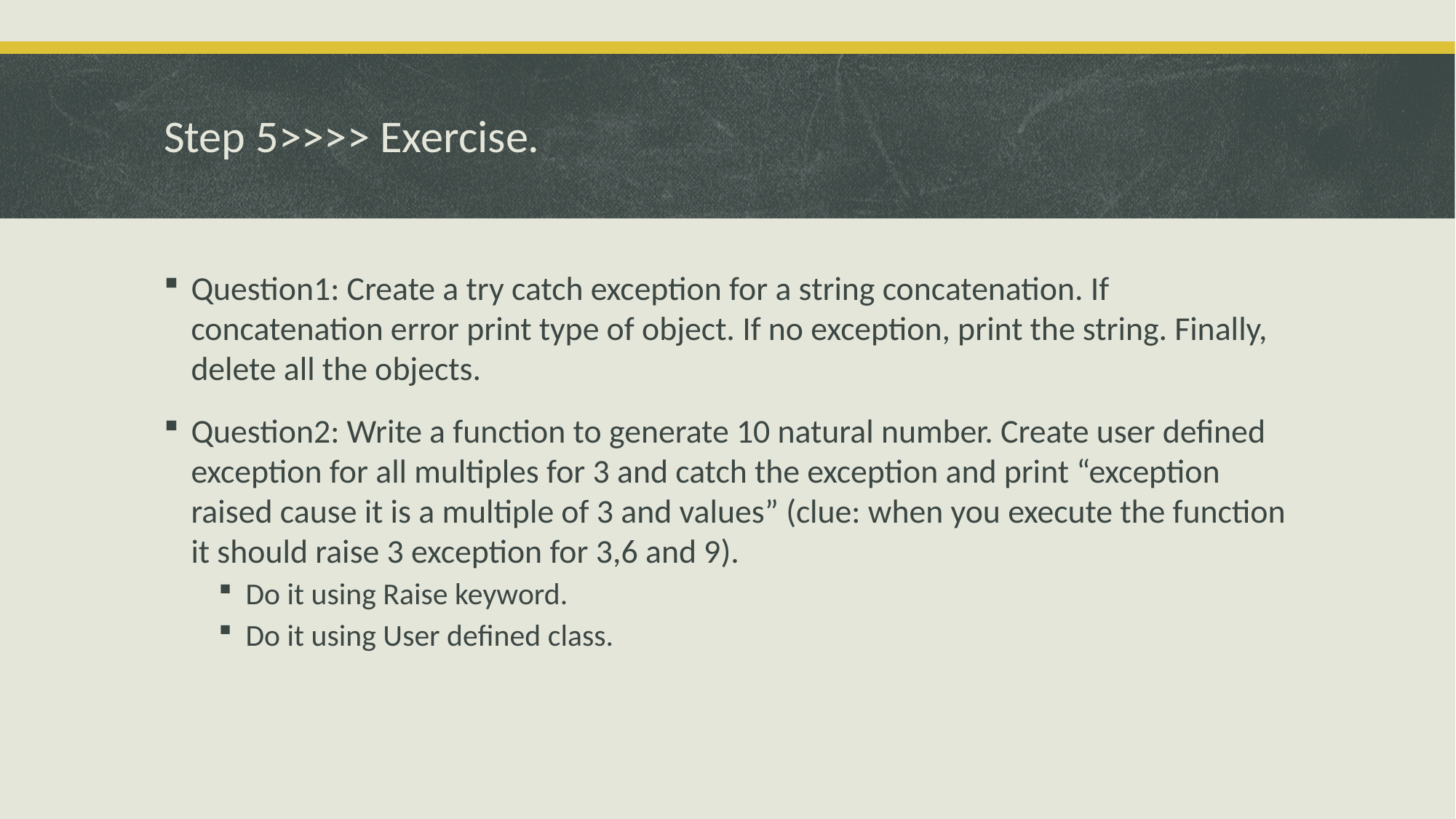

# Step 5>>>> Exercise.
Question1: Create a try catch exception for a string concatenation. If concatenation error print type of object. If no exception, print the string. Finally, delete all the objects.
Question2: Write a function to generate 10 natural number. Create user defined exception for all multiples for 3 and catch the exception and print “exception raised cause it is a multiple of 3 and values” (clue: when you execute the function it should raise 3 exception for 3,6 and 9).
Do it using Raise keyword.
Do it using User defined class.